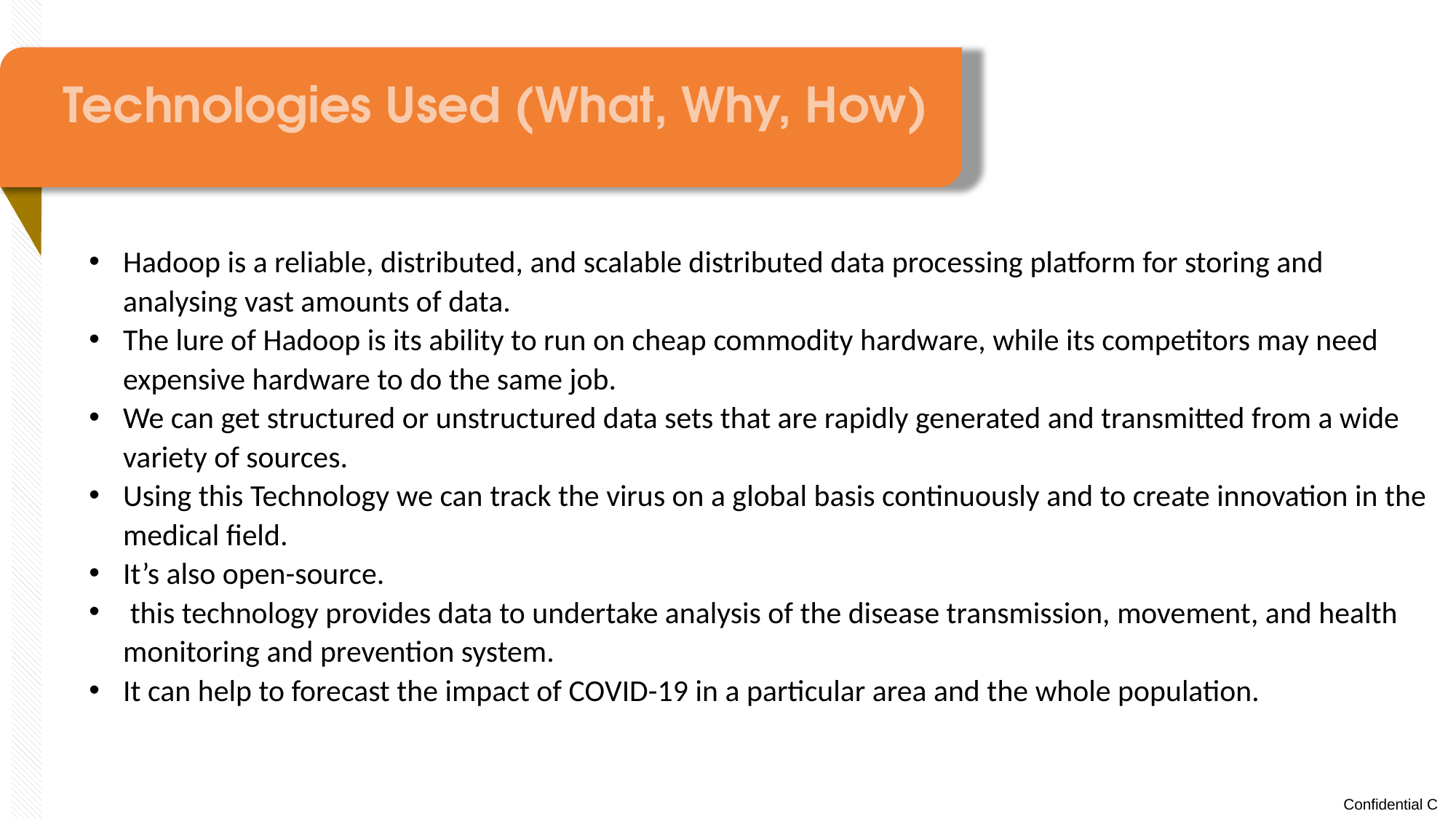

Technologies Used (What, Why, How)

Hadoop is a reliable, distributed, and scalable distributed data processing platform for storing and analysing vast amounts of data.
The lure of Hadoop is its ability to run on cheap commodity hardware, while its competitors may need expensive hardware to do the same job.
We can get structured or unstructured data sets that are rapidly generated and transmitted from a wide variety of sources.
Using this Technology we can track the virus on a global basis continuously and to create innovation in the medical field.
It’s also open-source.
 this technology provides data to undertake analysis of the disease transmission, movement, and health monitoring and prevention system.
It can help to forecast the impact of COVID-19 in a particular area and the whole population.